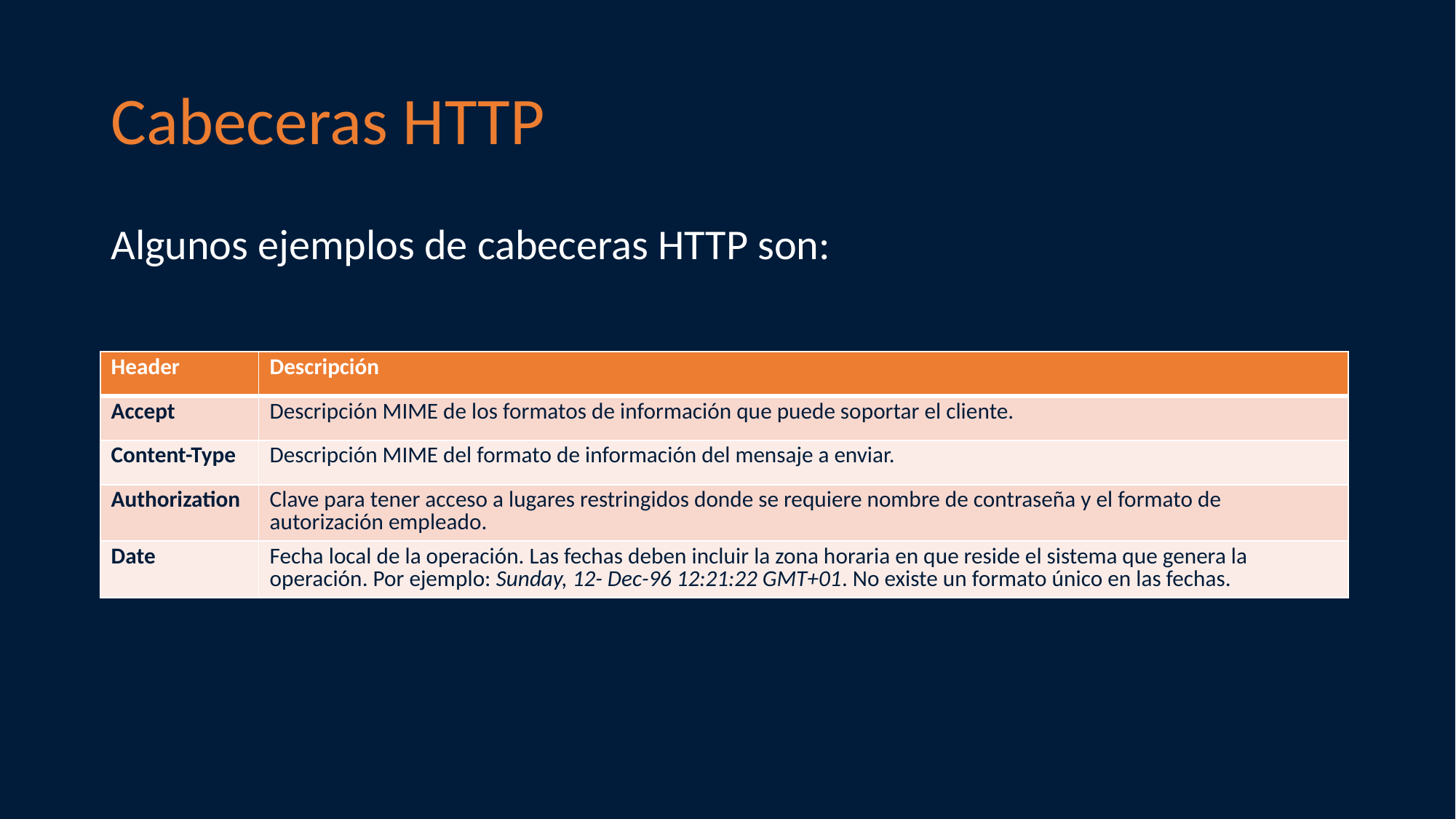

# Cabeceras HTTP
Algunos ejemplos de cabeceras HTTP son:
| Header | Descripción |
| --- | --- |
| Accept | Descripción MIME de los formatos de información que puede soportar el cliente. |
| Content-Type | Descripción MIME del formato de información del mensaje a enviar. |
| Authorization | Clave para tener acceso a lugares restringidos donde se requiere nombre de contraseña y el formato de autorización empleado. |
| Date | Fecha local de la operación. Las fechas deben incluir la zona horaria en que reside el sistema que genera la operación. Por ejemplo: Sunday, 12- Dec-96 12:21:22 GMT+01. No existe un formato único en las fechas. |